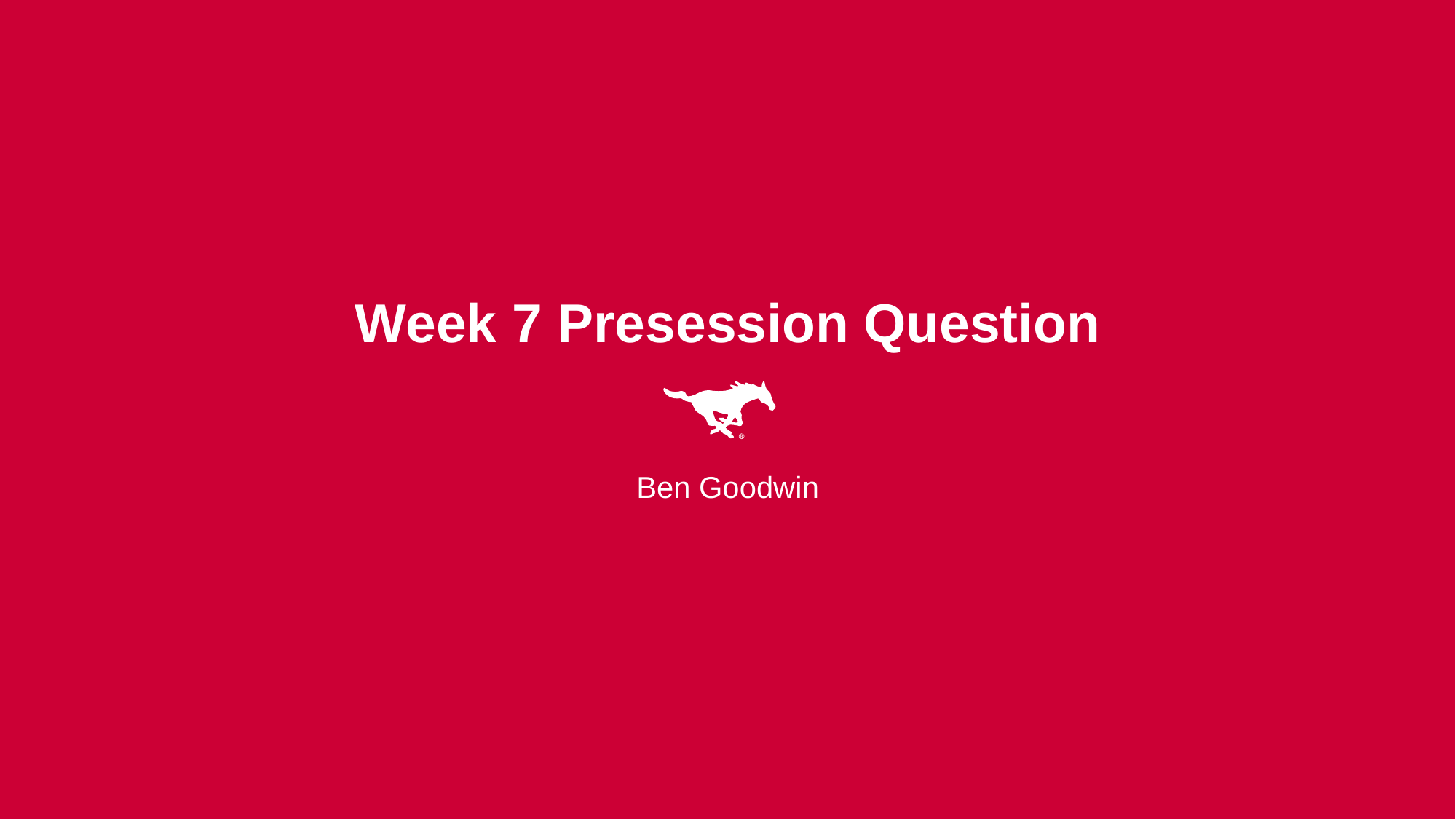

# Week 7 Presession Question
Ben Goodwin